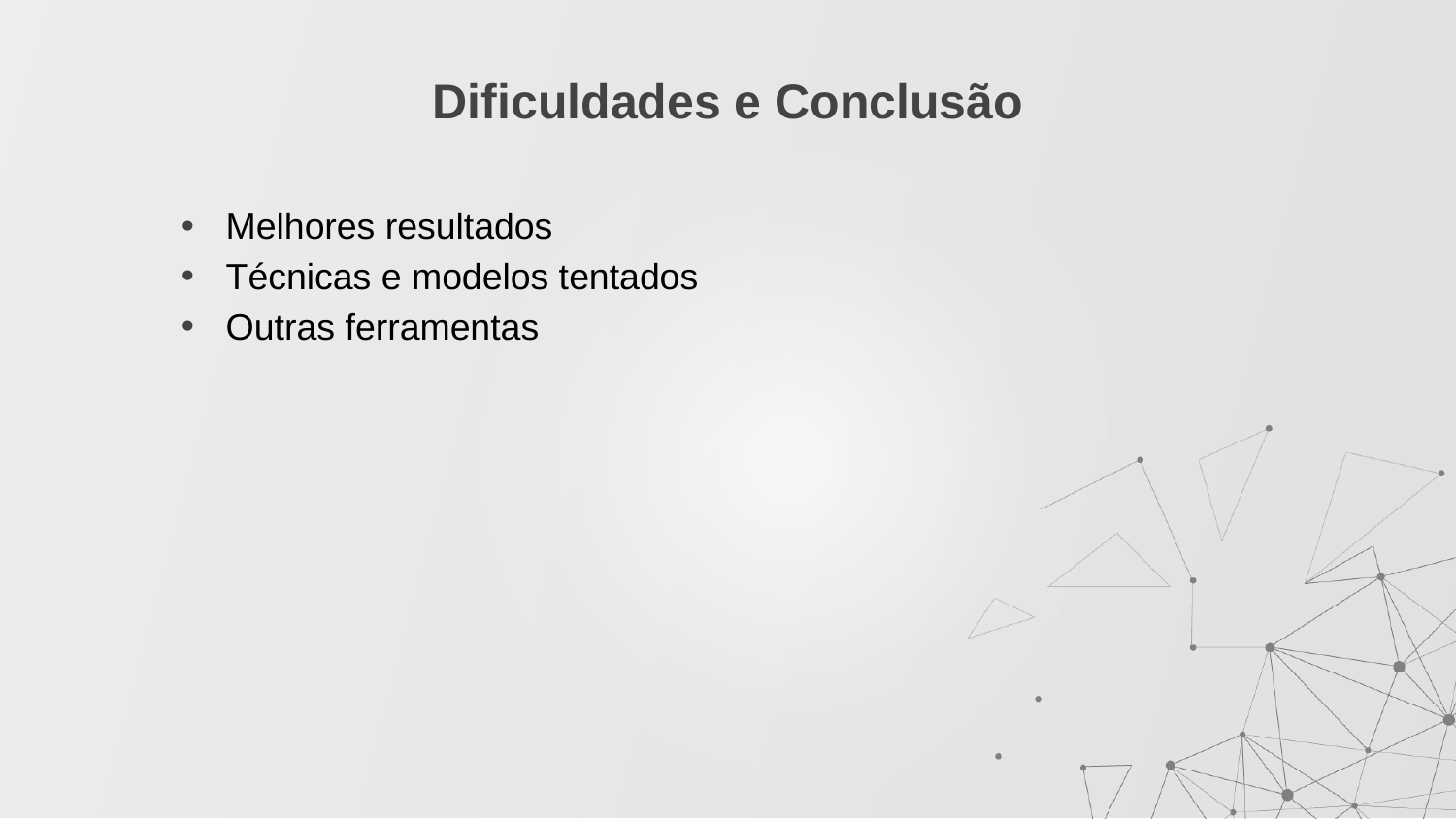

# Dificuldades e Conclusão
Melhores resultados
Técnicas e modelos tentados
Outras ferramentas